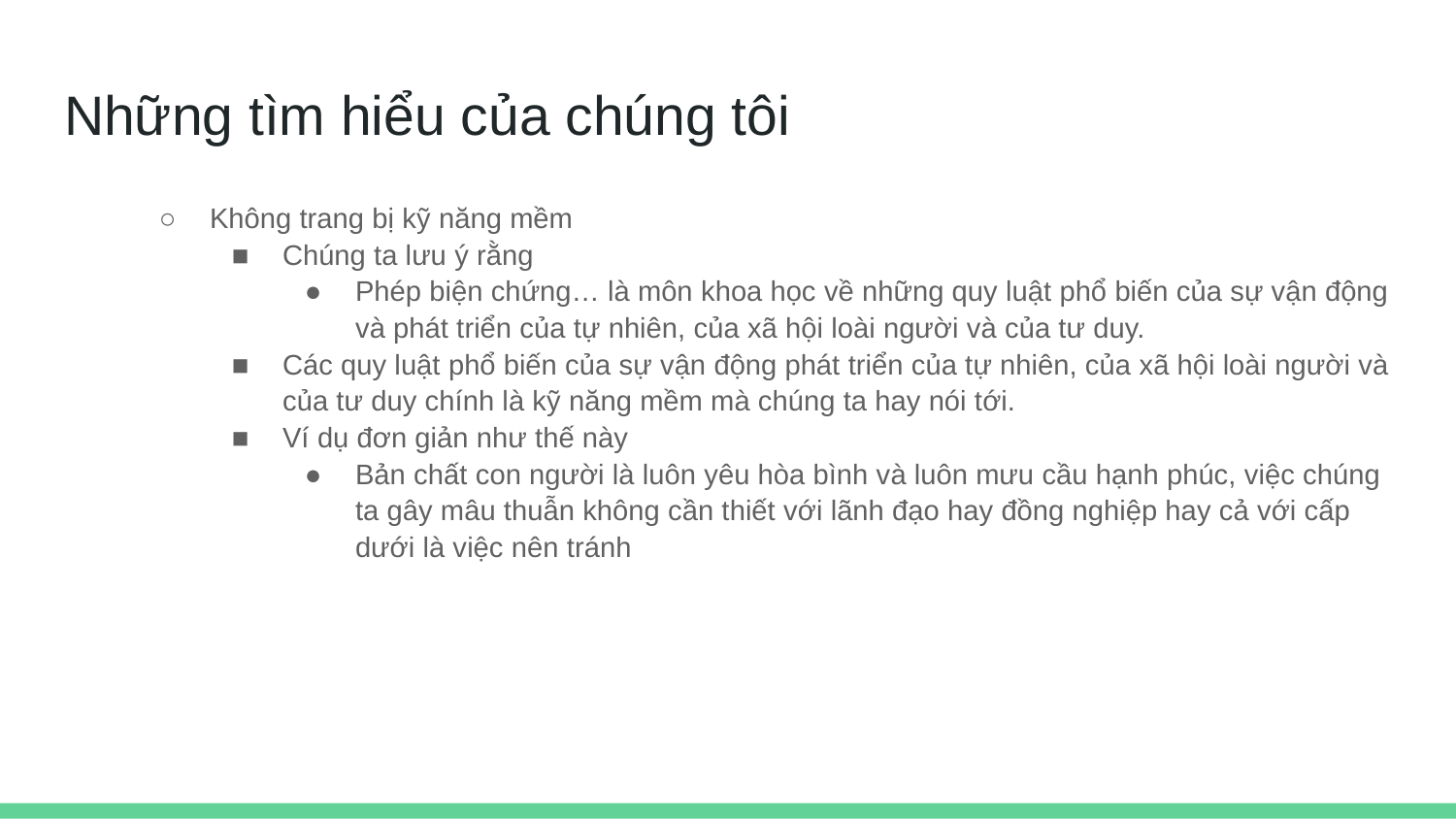

# Những tìm hiểu của chúng tôi
Không trang bị kỹ năng mềm
Chúng ta lưu ý rằng
Phép biện chứng… là môn khoa học về những quy luật phổ biến của sự vận động và phát triển của tự nhiên, của xã hội loài người và của tư duy.
Các quy luật phổ biến của sự vận động phát triển của tự nhiên, của xã hội loài người và của tư duy chính là kỹ năng mềm mà chúng ta hay nói tới.
Ví dụ đơn giản như thế này
Bản chất con người là luôn yêu hòa bình và luôn mưu cầu hạnh phúc, việc chúng ta gây mâu thuẫn không cần thiết với lãnh đạo hay đồng nghiệp hay cả với cấp dưới là việc nên tránh